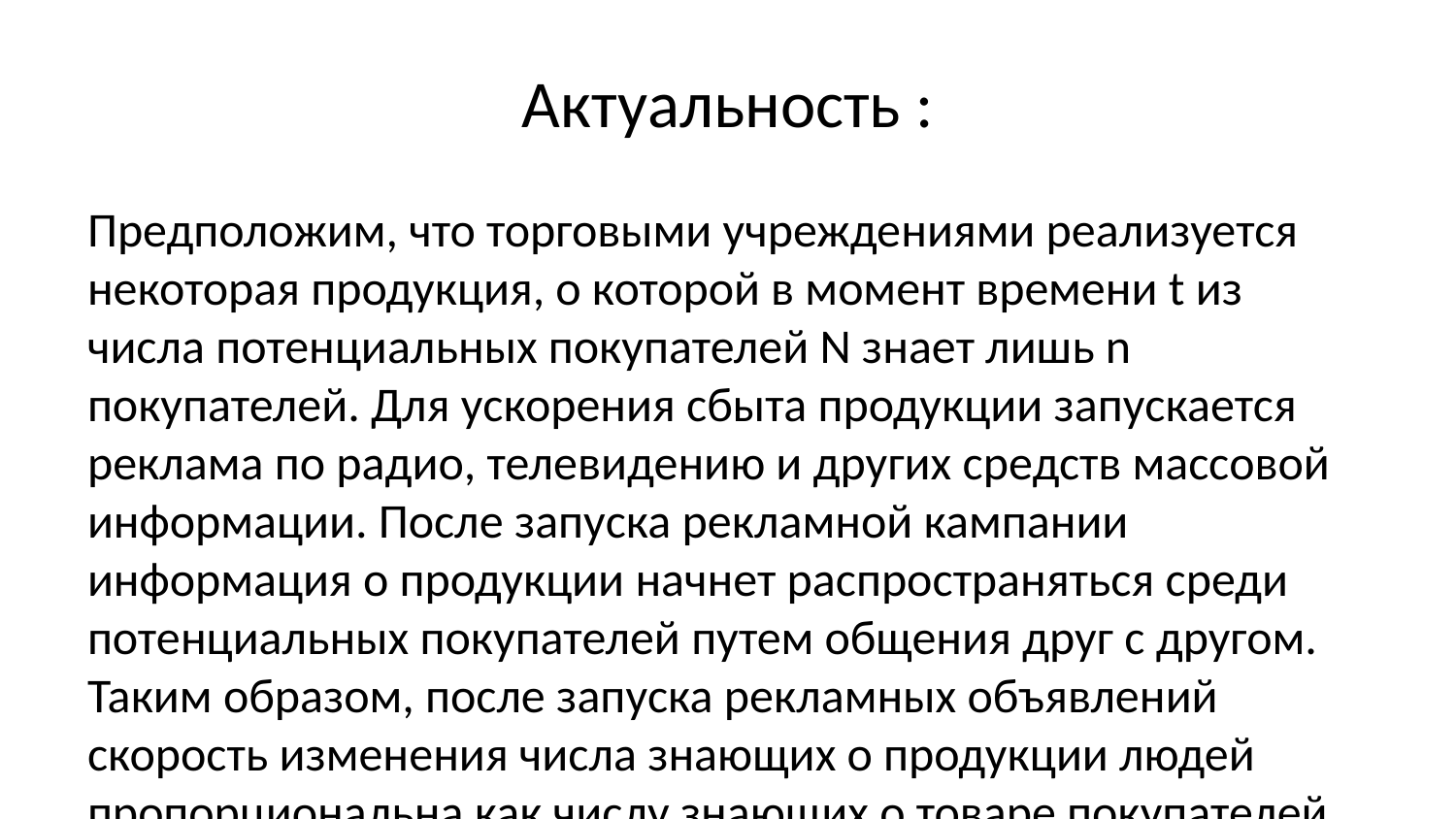

# Актуальность :
Предположим, что торговыми учреждениями реализуется некоторая продукция, о которой в момент времени t из числа потенциальных покупателей N знает лишь n покупателей. Для ускорения сбыта продукции запускается реклама по радио, телевидению и других средств массовой информации. После запуска рекламной кампании информация о продукции начнет распространяться среди потенциальных покупателей путем общения друг с другом. Таким образом, после запуска рекламных объявлений скорость изменения числа знающих о продукции людей пропорциональна как числу знающих о товаре покупателей, так и числу покупателей о нем не знающих.